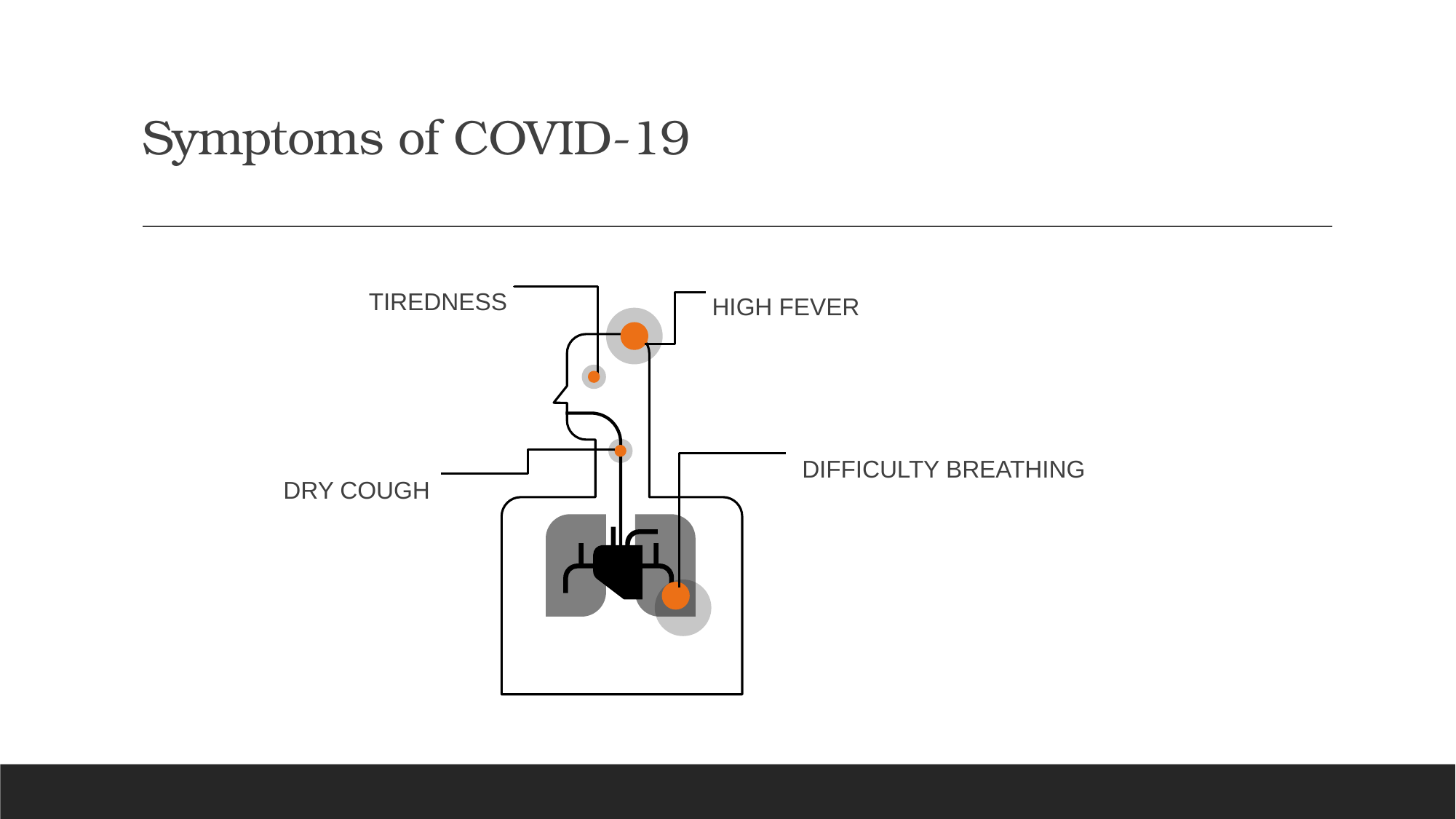

# Symptoms of COVID-19

TIREDNESS
HIGH FEVER

DIFFICULTY BREATHING
DRY COUGH